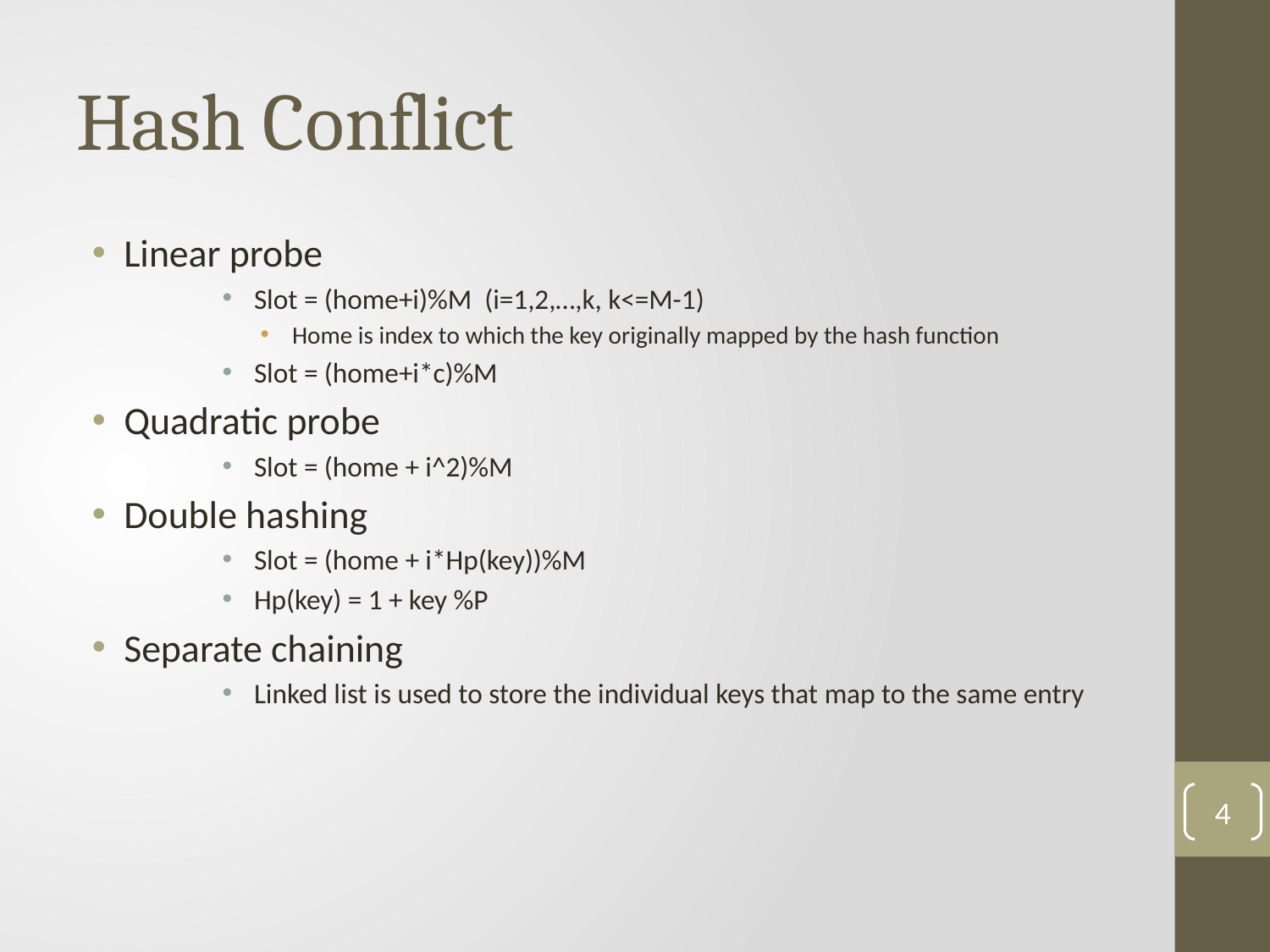

# Hash Conflict
Linear probe
Slot = (home+i)%M  (i=1,2,…,k, k<=M-1)
Home is index to which the key originally mapped by the hash function
Slot = (home+i*c)%M
Quadratic probe
Slot = (home + i^2)%M
Double hashing
Slot = (home + i*Hp(key))%M
Hp(key) = 1 + key %P
Separate chaining
Linked list is used to store the individual keys that map to the same entry
4